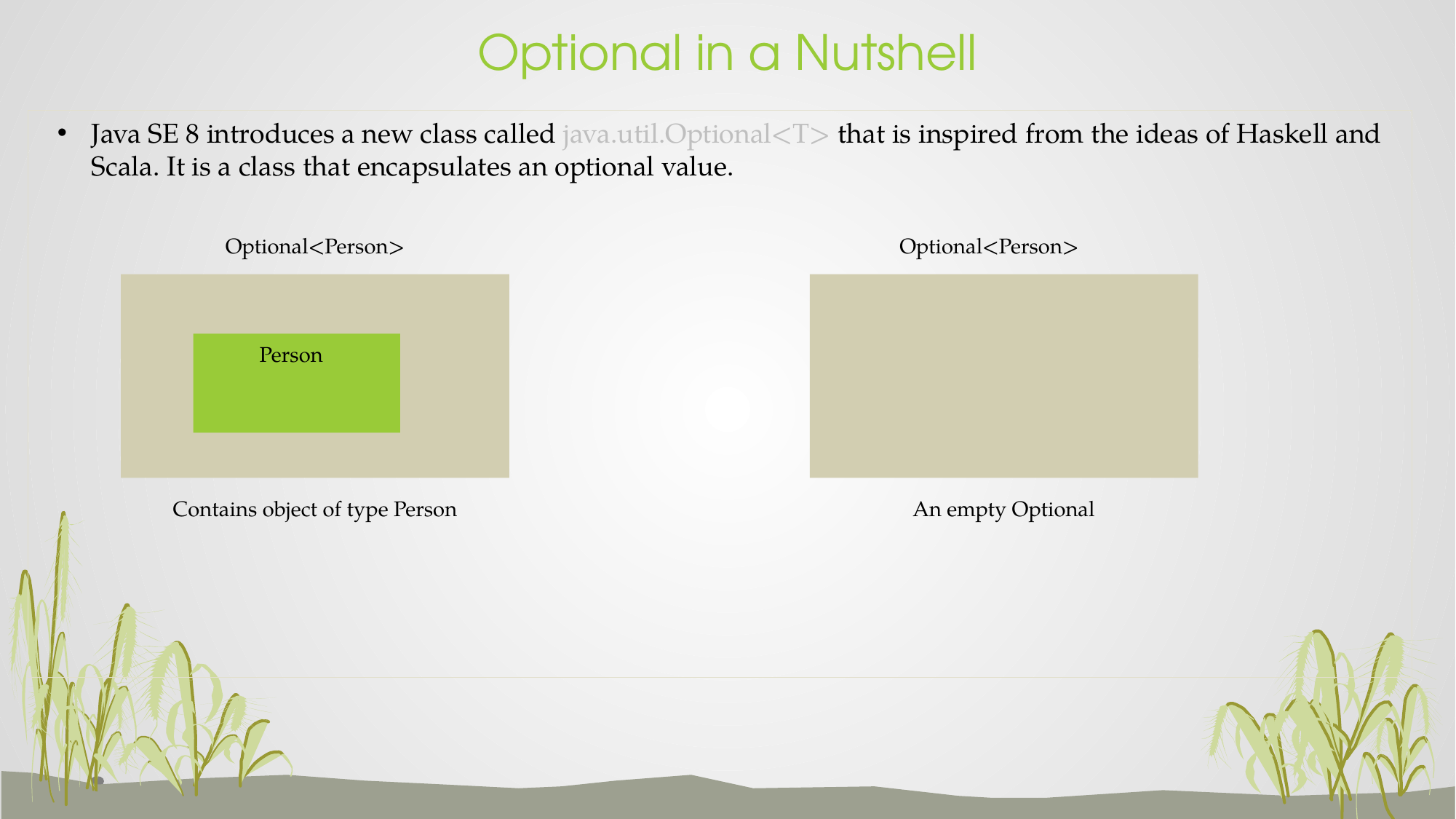

# Optional in a Nutshell
Java SE 8 introduces a new class called java.util.Optional<T> that is inspired from the ideas of Haskell and Scala. It is a class that encapsulates an optional value.

Optional<Person>
Optional<Person>

Person
Contains object of type Person
An empty Optional